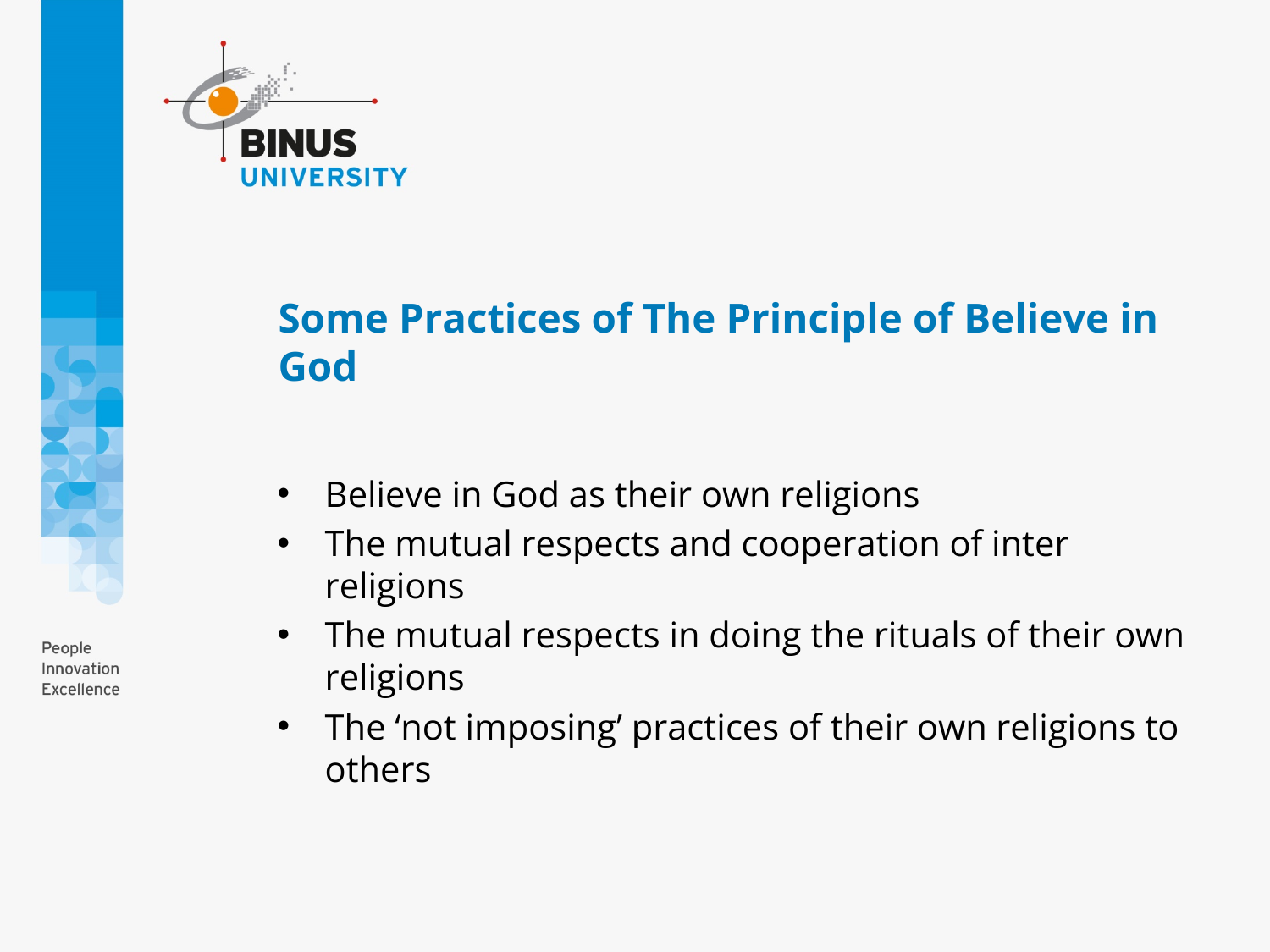

# Some Practices of The Principle of Believe in God
Believe in God as their own religions
The mutual respects and cooperation of inter religions
The mutual respects in doing the rituals of their own religions
The ‘not imposing’ practices of their own religions to others